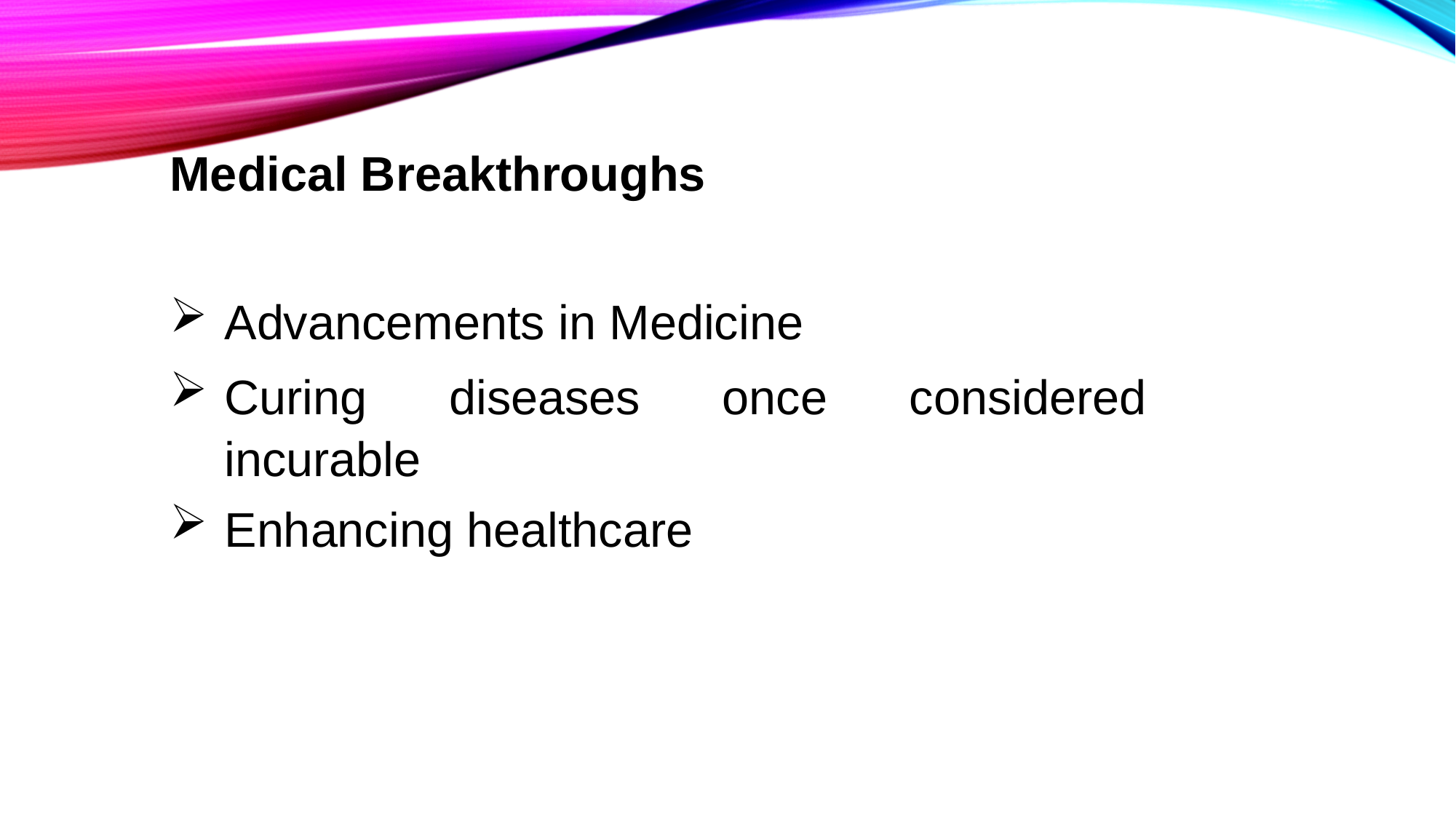

Medical Breakthroughs

Advancements in Medicine
Curing diseases once considered incurable
Enhancing healthcare